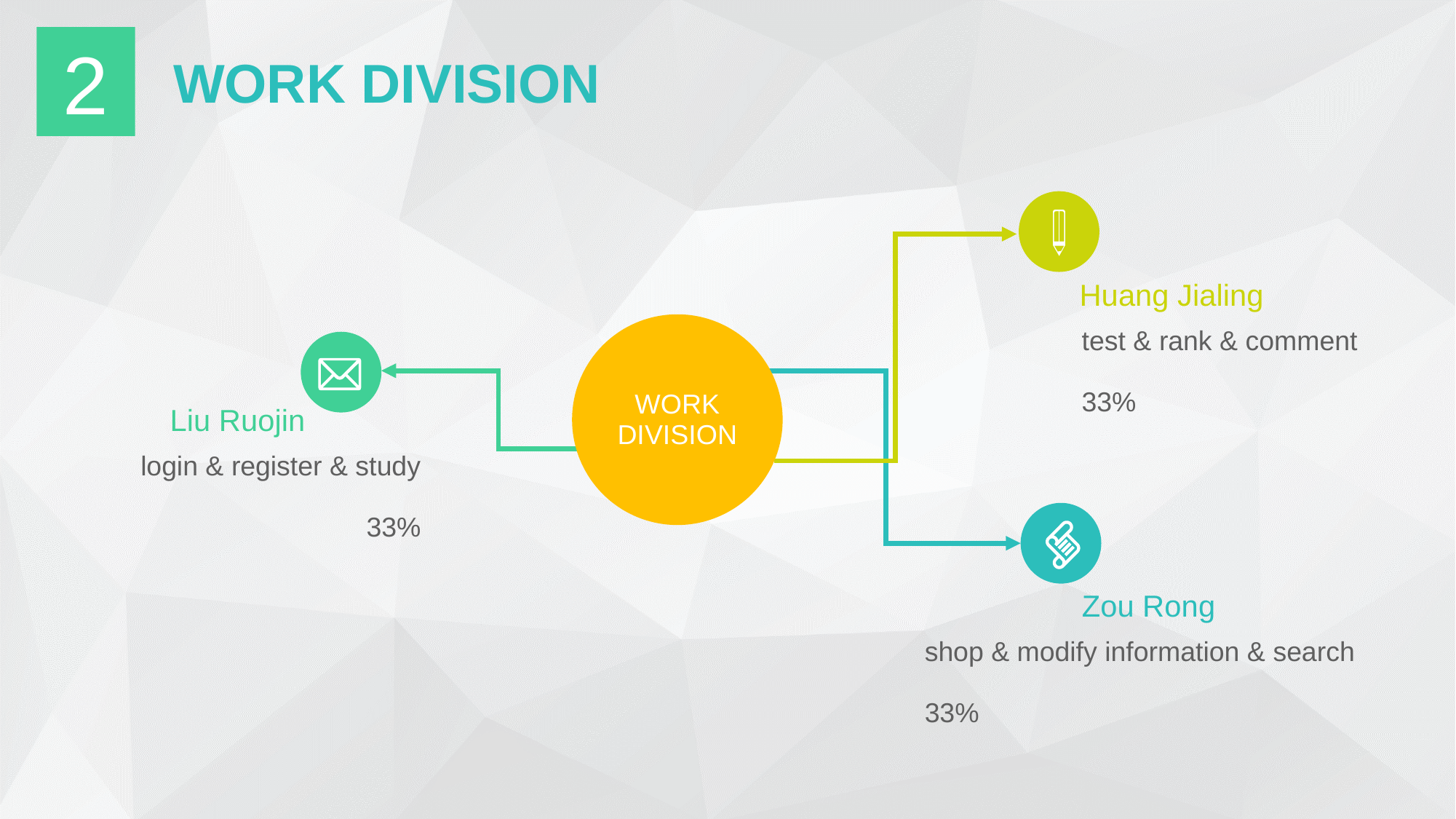

WORK DIVISION
2

Huang Jialing
WORK
DIVISION
test & rank & comment

33%

Liu Ruojin
login & register & study

33%

Zou Rong
shop & modify information & search

33%